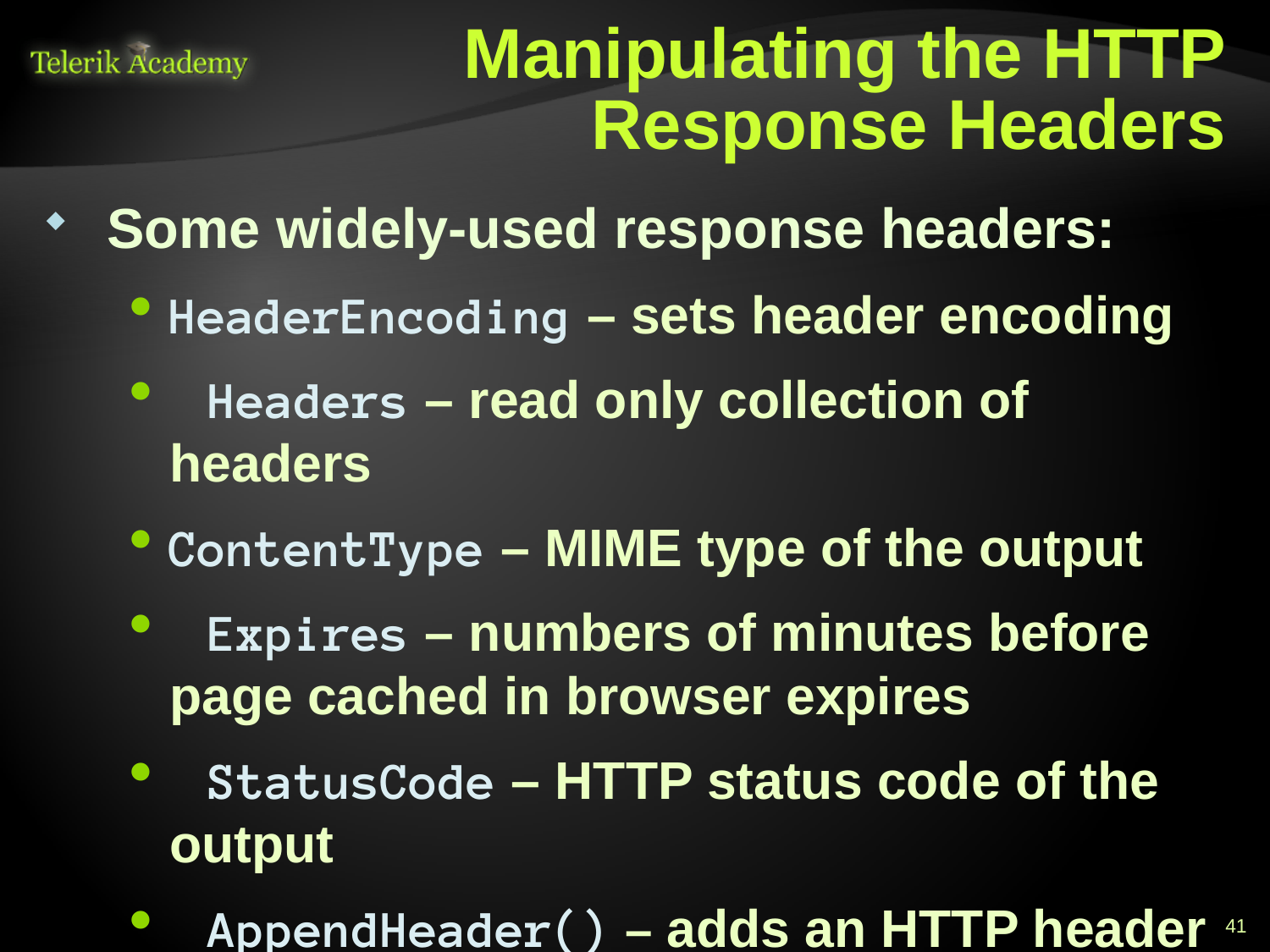

# Manipulating the HTTP Response Headers
Some widely-used response headers:
HeaderEncoding – sets header encoding
	Headers – read only collection of headers
ContentType – MIME type of the output
	Expires – numbers of minutes before page cached in browser expires
	StatusCode – HTTP status code of the output
	AppendHeader() – adds an HTTP header to the output stream
41